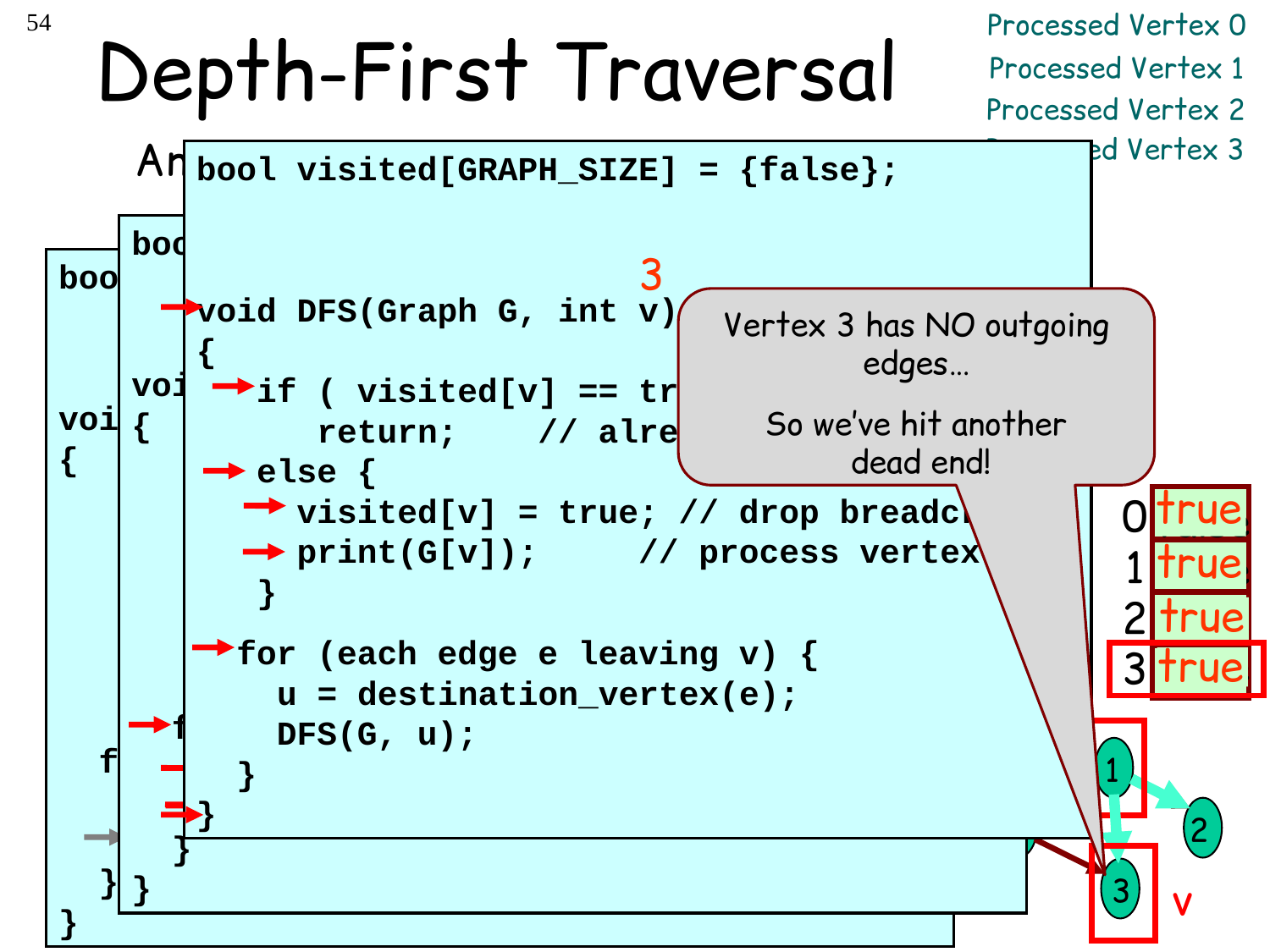

54
# Depth-First Traversal
Processed Vertex 0
Processed Vertex 1
Processed Vertex 2
Processed Vertex 3
And here’s some more C++-like code…
bool visited[GRAPH_SIZE] = {false};

void DFS(Graph G, int v)
{
   if ( visited[v] == true)
      return;    // already been here
   else {
     visited[v] = true; // drop breadcrumb
     print(G[v]);     // process vertex v
   }
  for (each edge e leaving v) {
    u = destination_vertex(e);
    DFS(G, u);
  }
}
bool visited[GRAPH_SIZE] = {false};

void DFS(Graph G, int v)
{
   if ( visited[v] == true)
      return;    // already been here
   else {
     visited[v] = true; // drop breadcrumb
     print(G[v]);     // process vertex v
   }
  for (each edge e leaving v) {
    u = destination_vertex(e);
    DFS(G, u);
  }
}
3

bool visited[GRAPH_SIZE] = {false};

void DFS(Graph G, int v)
{
   if ( visited[v] == true)
     return;    // already been here
   else {
     visited[v] = true; // drop breadcrumb
     print(G[v]);       // process vertex v
   }
  for (each edge e leaving v) {
    u = destination_vertex(e);
    DFS(G, u);
  }
}
Vertex 3 has NO outgoing edges…
So we’ve hit another
 dead end!

1
0

true

visited
0
1
2
3

false
false
false
false

true

true

true

u

v

1

0
2

3

u
v